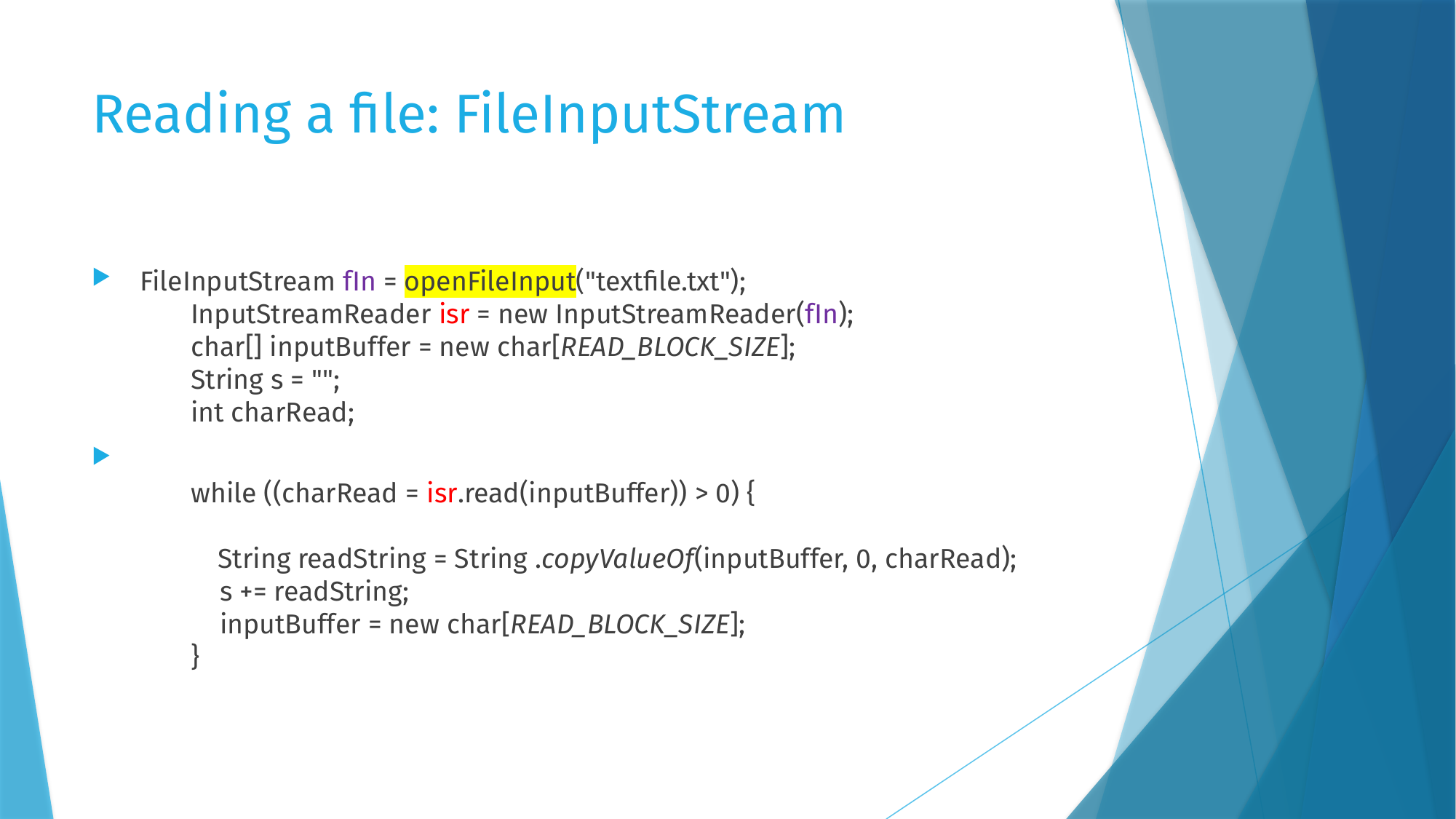

# Reading a file: FileInputStream
 FileInputStream fIn = openFileInput("textfile.txt");
        InputStreamReader isr = new InputStreamReader(fIn);
        char[] inputBuffer = new char[READ_BLOCK_SIZE];
        String s = "";
        int charRead;
        while ((charRead = isr.read(inputBuffer)) > 0) {
            String readString = String .copyValueOf(inputBuffer, 0, charRead);
            s += readString;
            inputBuffer = new char[READ_BLOCK_SIZE];
        }